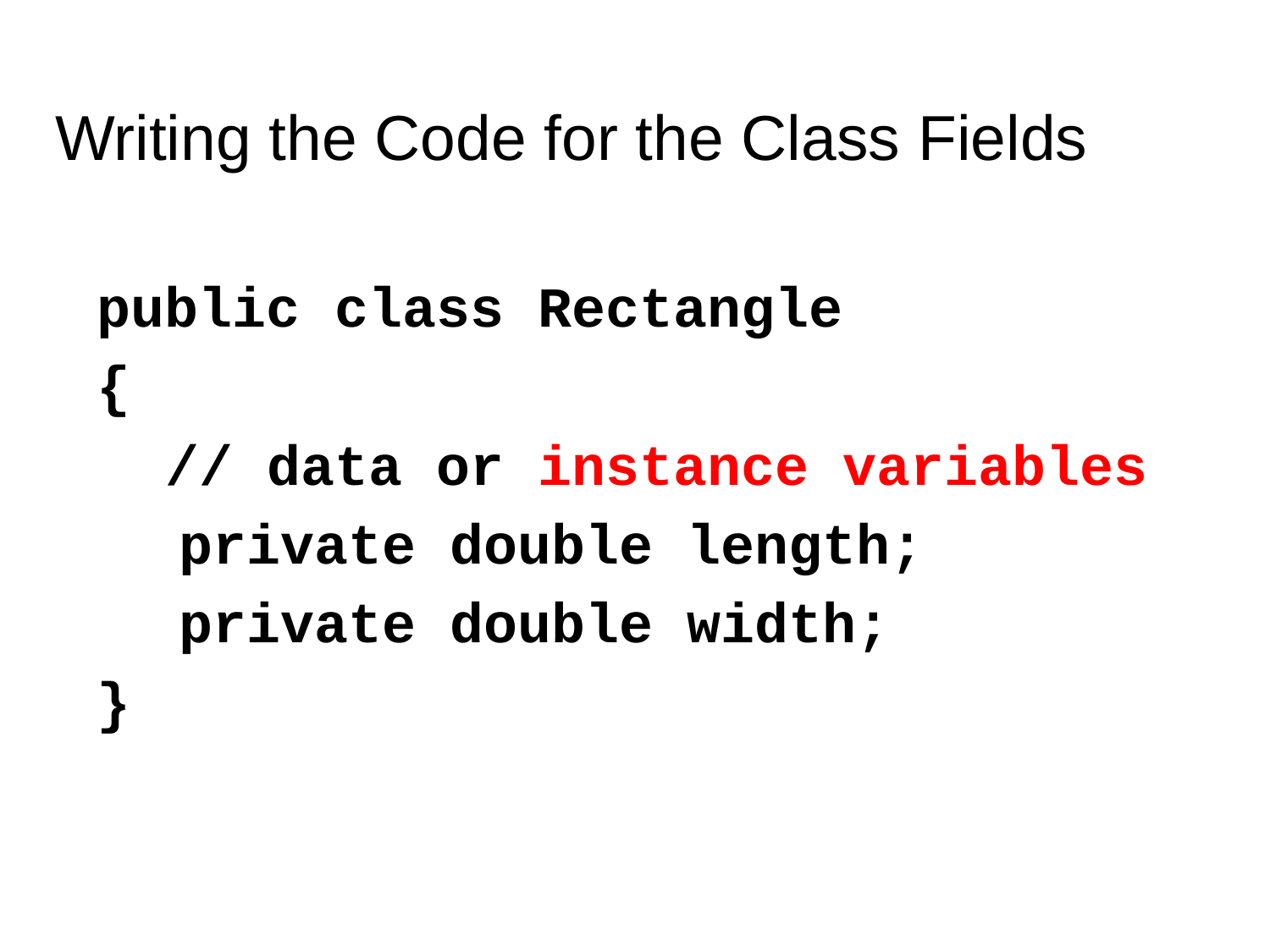

Writing the Code for the Class Fields
public class Rectangle
{
  // data or instance variables
	 private double length;
	 private double width;
}